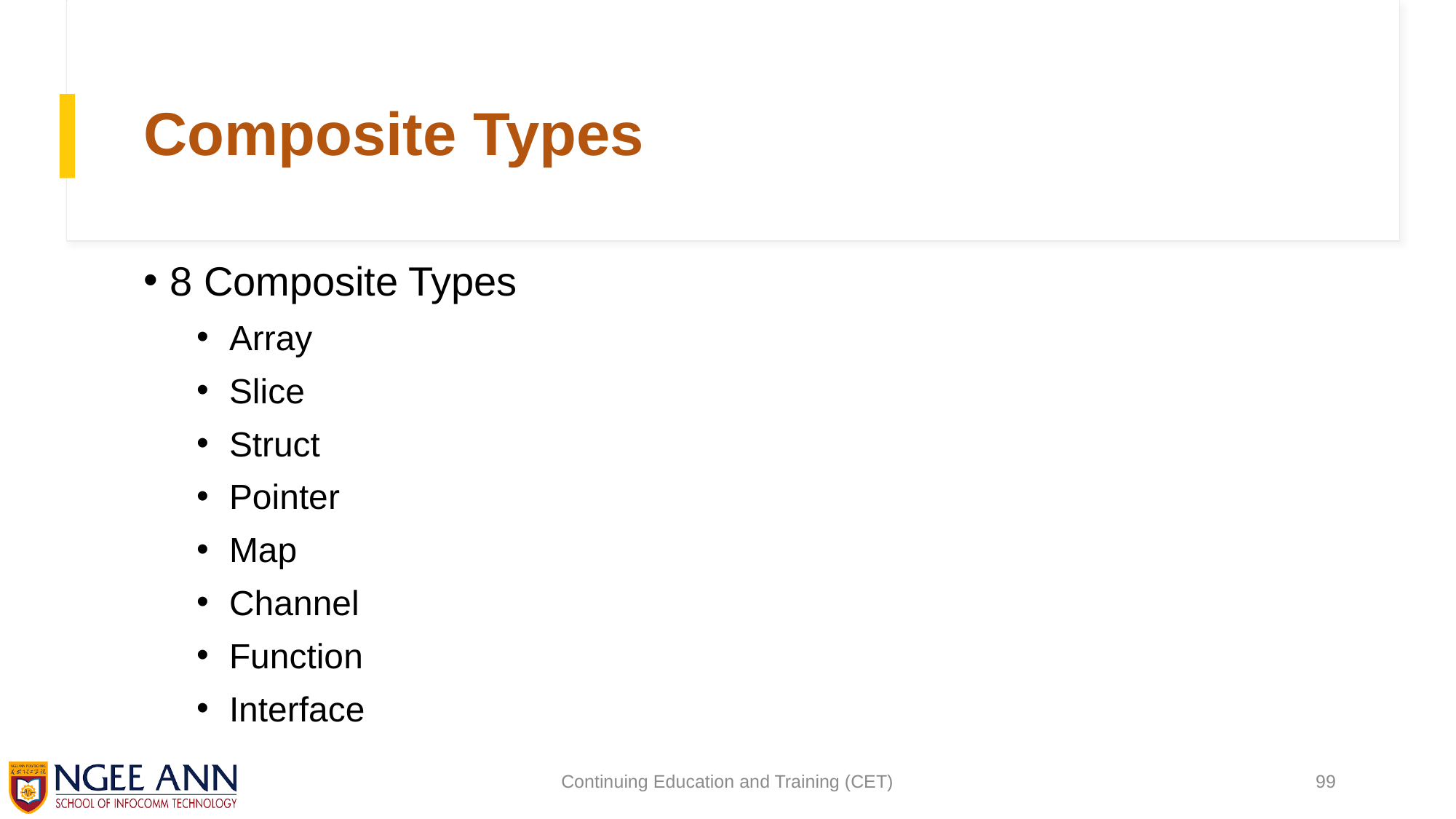

# Composite Types
8 Composite Types
Array
Slice
Struct
Pointer
Map
Channel
Function
Interface
Continuing Education and Training (CET)
99